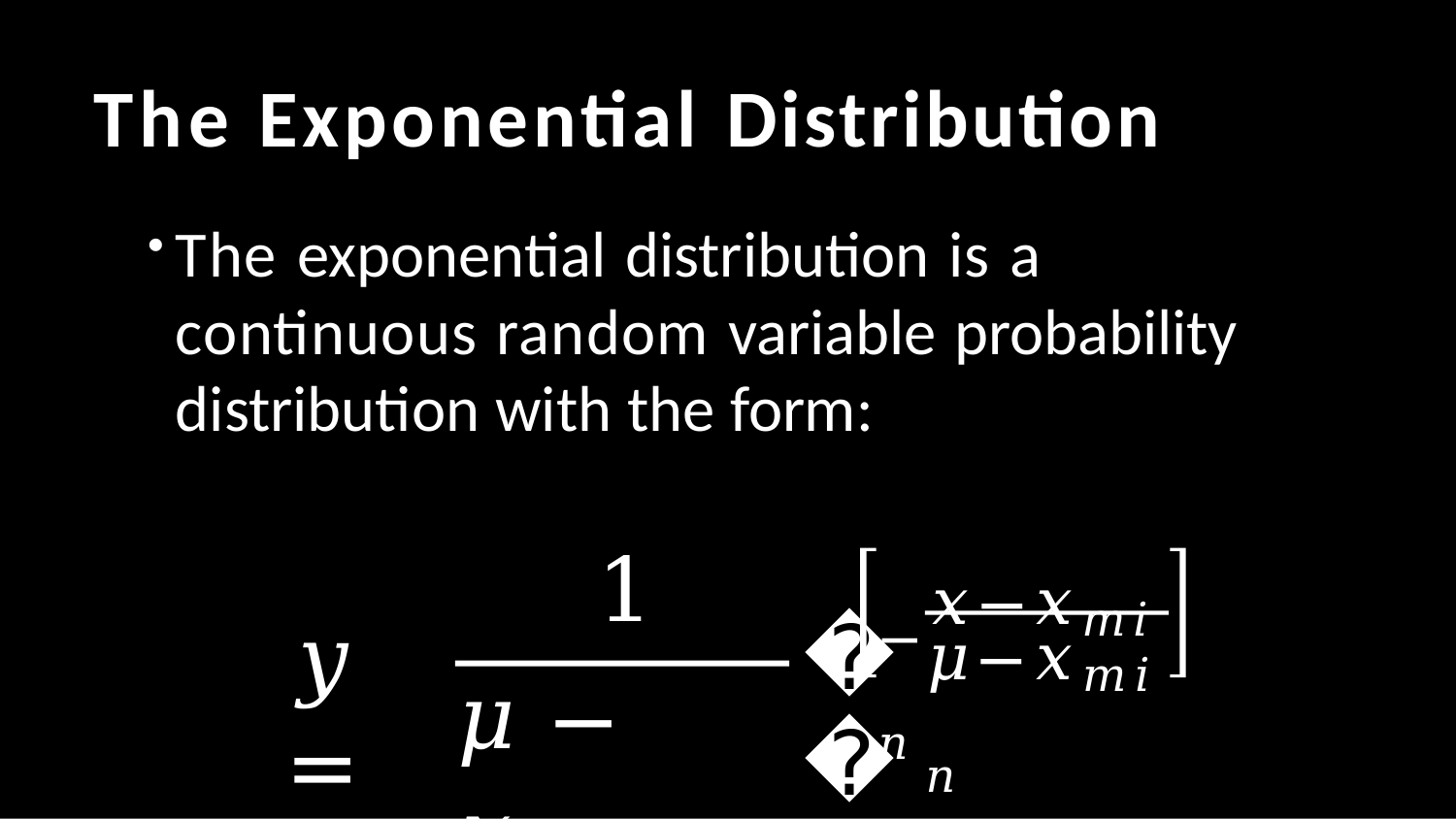

The Exponential Distribution
The exponential distribution is a continuous random variable probability distribution with the form:
−𝑥−𝑥𝑚𝑖𝑛
1

𝜇−𝑥𝑚𝑖𝑛
𝑦 =
𝑒
𝜇 − 𝑥𝑚𝑖𝑛